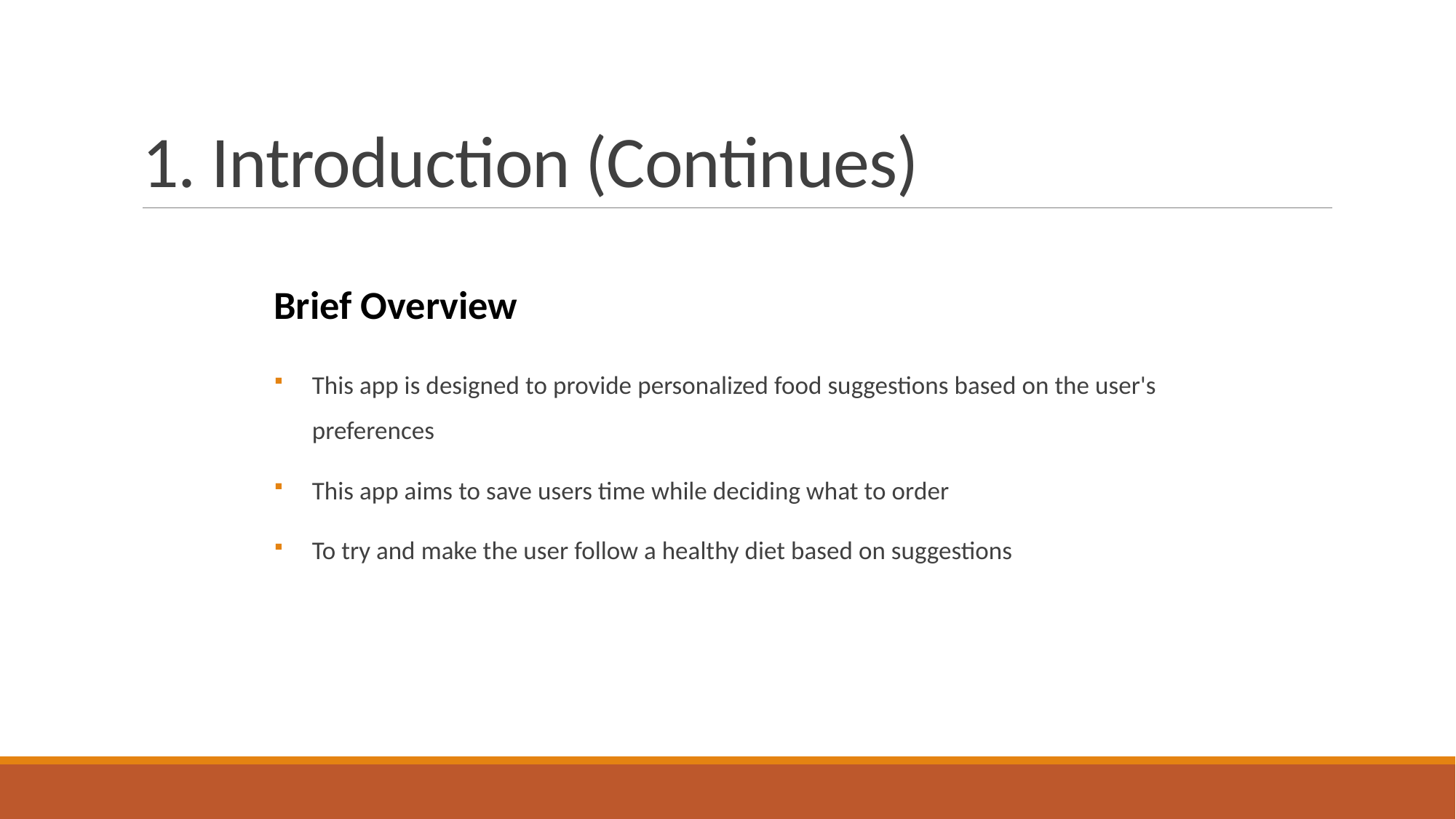

# 1. Introduction (Continues)
Brief Overview
This app is designed to provide personalized food suggestions based on the user's preferences
This app aims to save users time while deciding what to order
To try and make the user follow a healthy diet based on suggestions